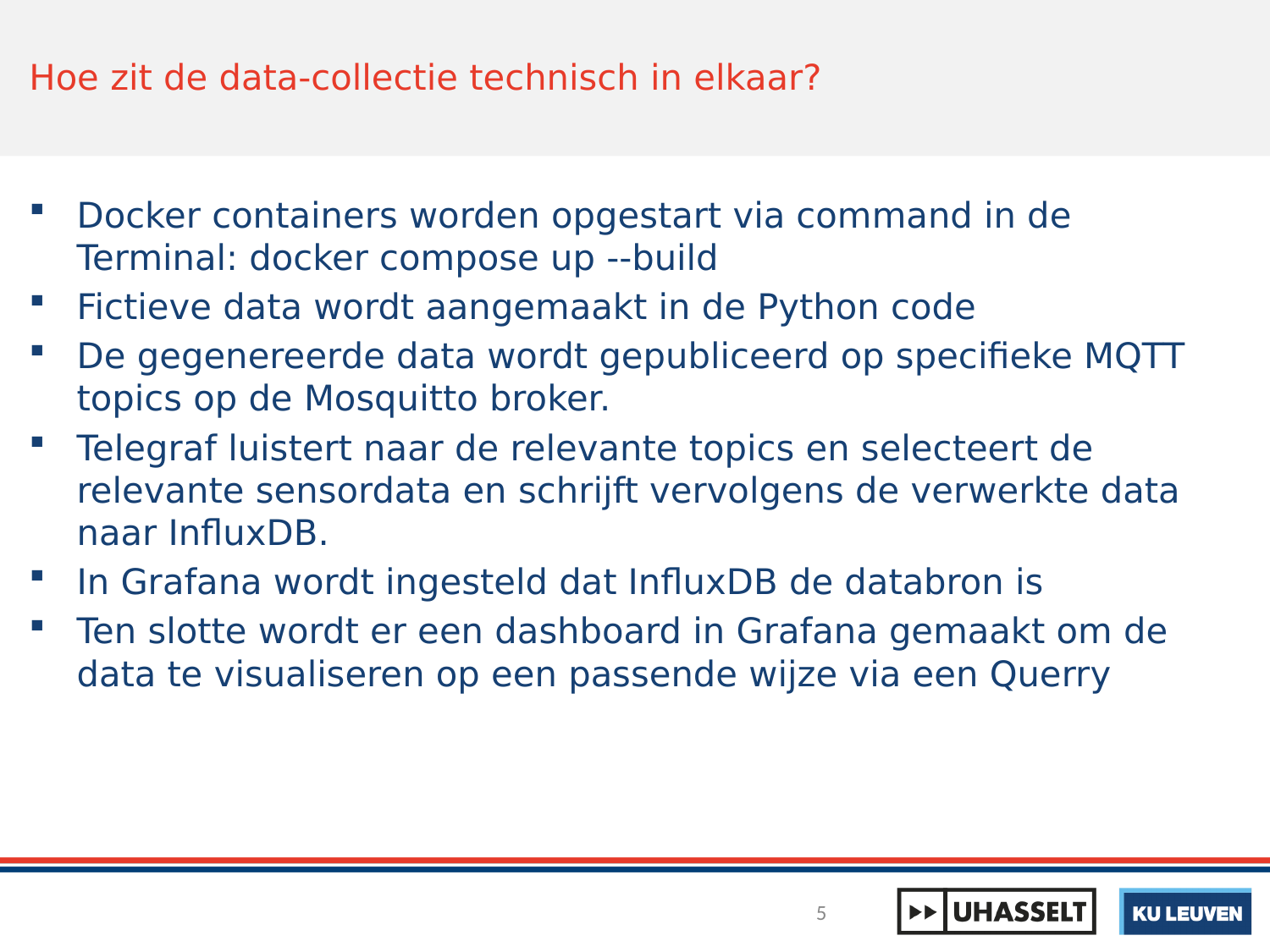

Hoe zit de data-collectie technisch in elkaar?
Docker containers worden opgestart via command in de Terminal: docker compose up --build
Fictieve data wordt aangemaakt in de Python code
De gegenereerde data wordt gepubliceerd op specifieke MQTT topics op de Mosquitto broker.
Telegraf luistert naar de relevante topics en selecteert de relevante sensordata en schrijft vervolgens de verwerkte data naar InfluxDB.
In Grafana wordt ingesteld dat InfluxDB de databron is
Ten slotte wordt er een dashboard in Grafana gemaakt om de data te visualiseren op een passende wijze via een Querry

5